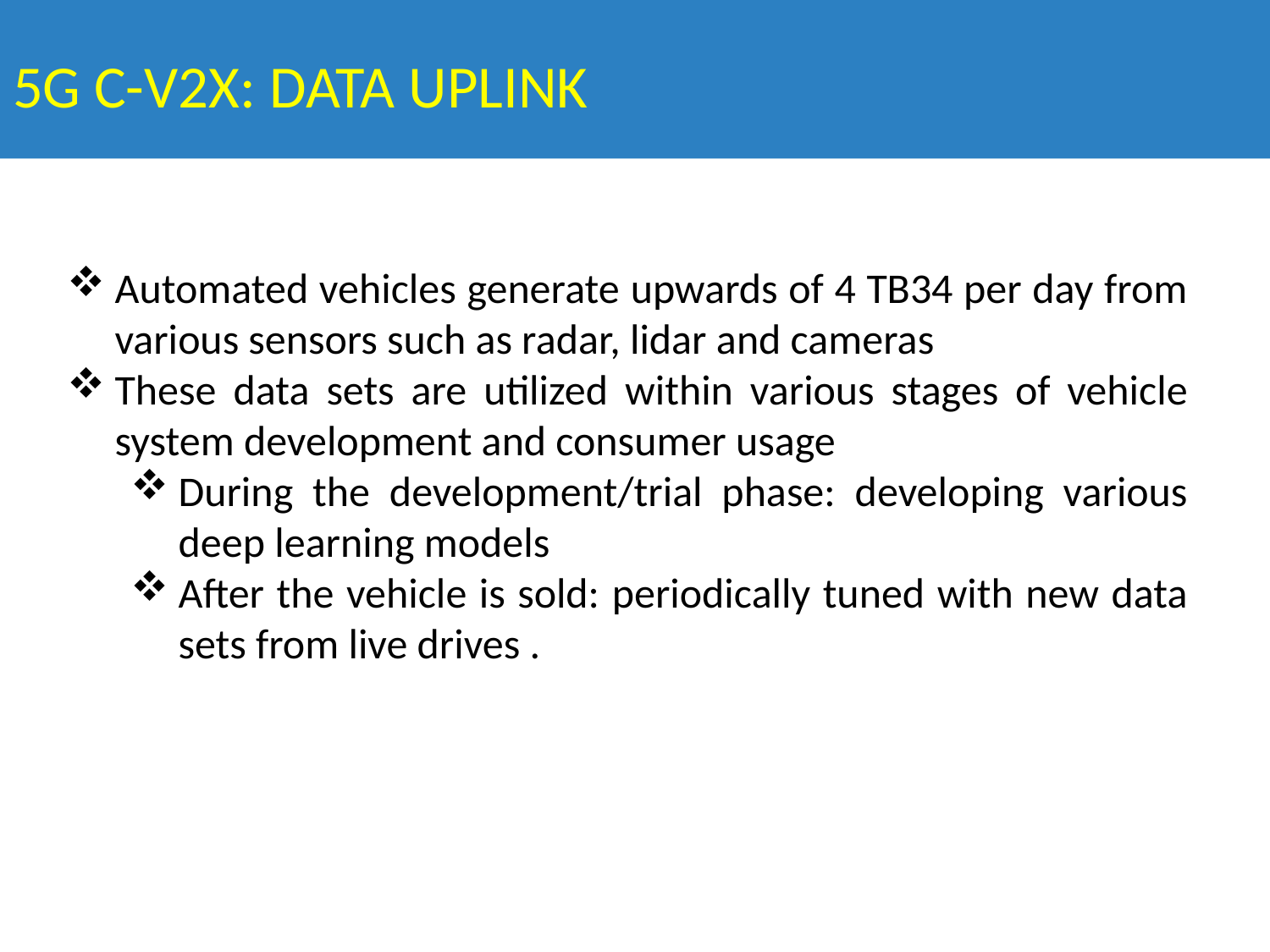

# 5G C-V2X: DATA UPLINK
Automated vehicles generate upwards of 4 TB34 per day from various sensors such as radar, lidar and cameras
These data sets are utilized within various stages of vehicle system development and consumer usage
During the development/trial phase: developing various deep learning models
After the vehicle is sold: periodically tuned with new data sets from live drives .